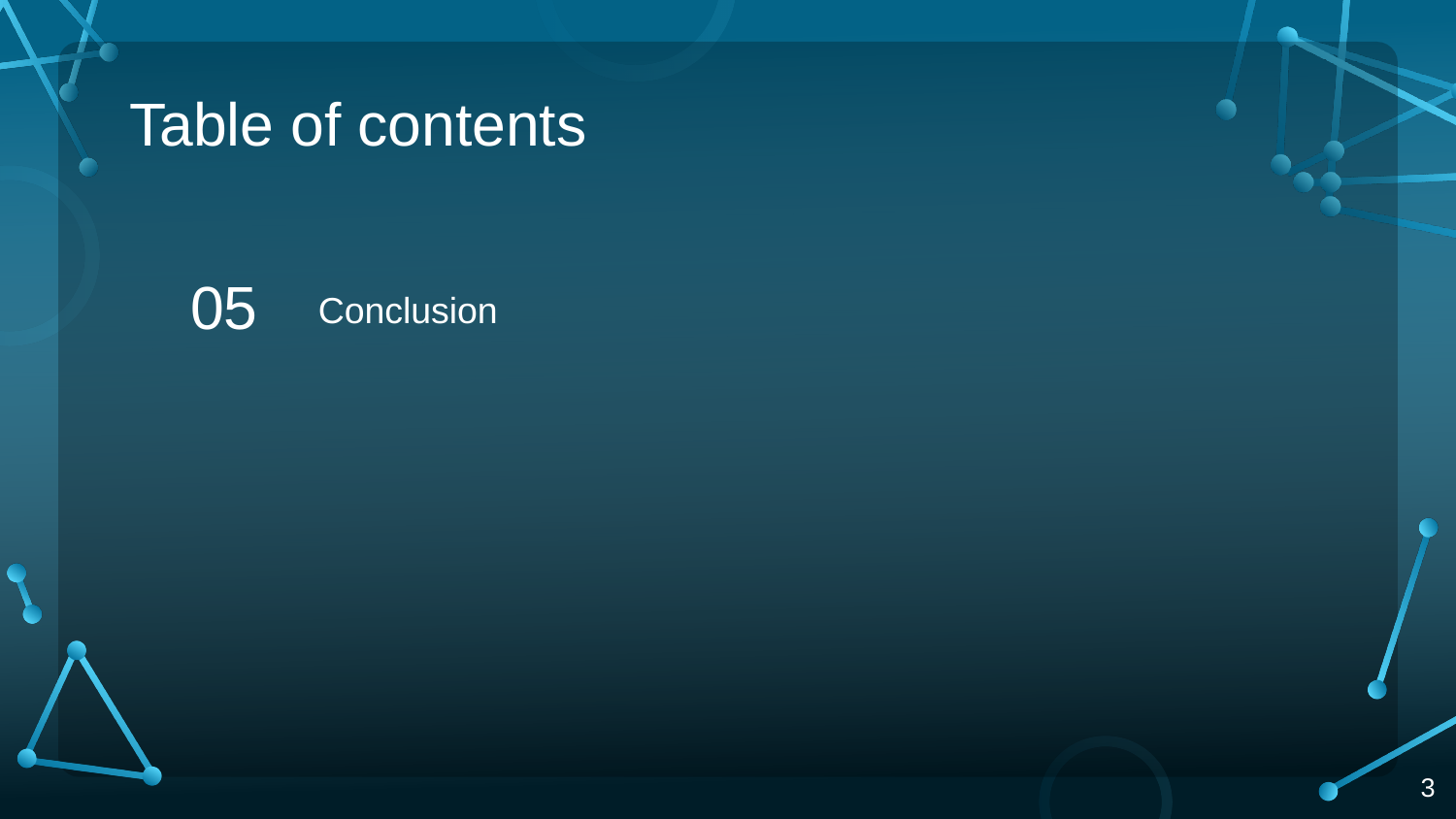

# Table of contents
Conclusion
05
3